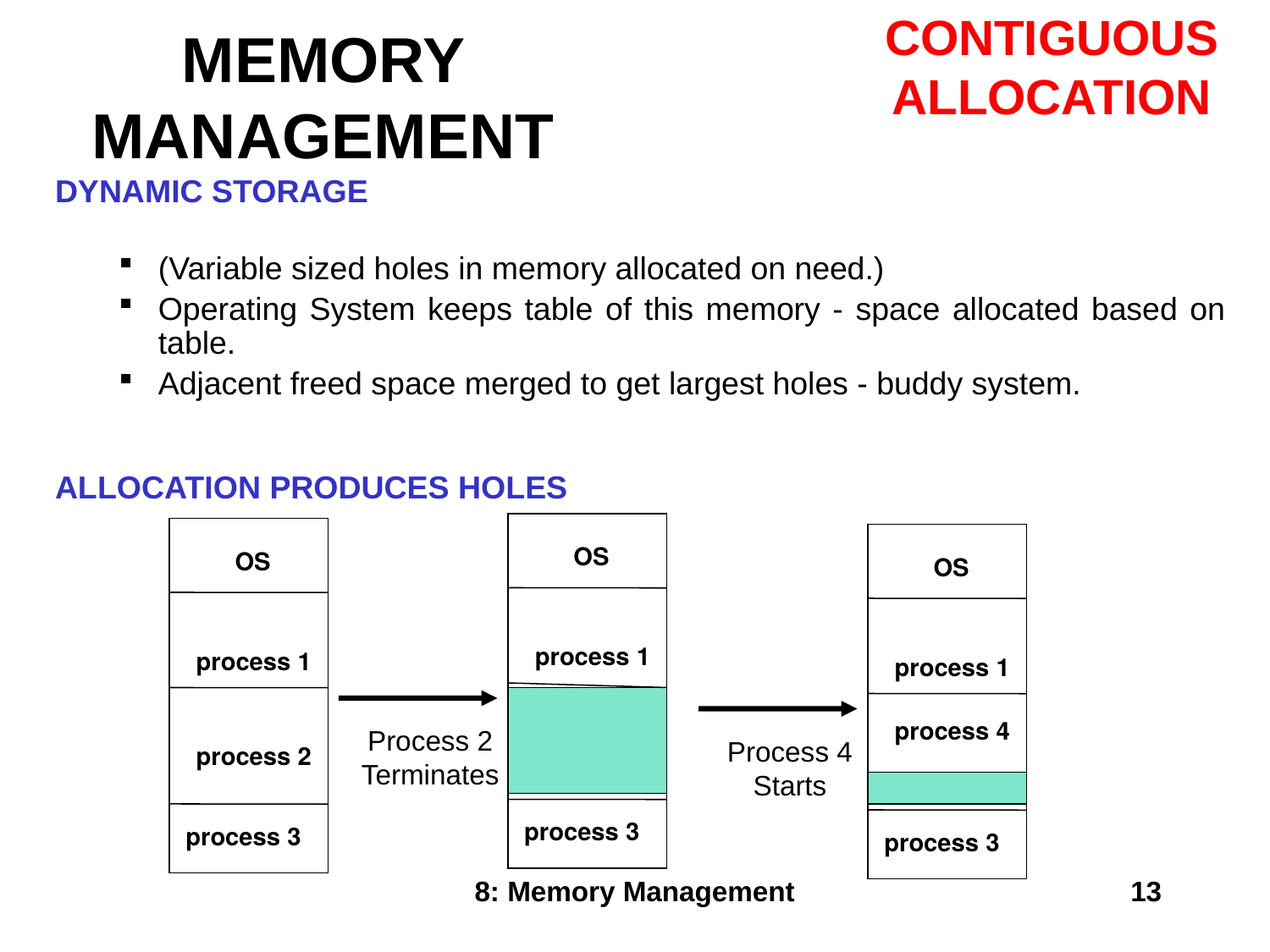

CONTIGUOUS
ALLOCATION
# MEMORY MANAGEMENT
DYNAMIC STORAGE

(Variable sized holes in memory allocated on need.)
Operating System keeps table of this memory - space allocated based on table.
Adjacent freed space merged to get largest holes - buddy system.

ALLOCATION PRODUCES HOLES

OS
OS
OS

process 1
process 1
process 1

process 4
Process 2
Terminates
Process 4
Starts
process 2

process 3

process 3
process 3
8: Memory Management
13